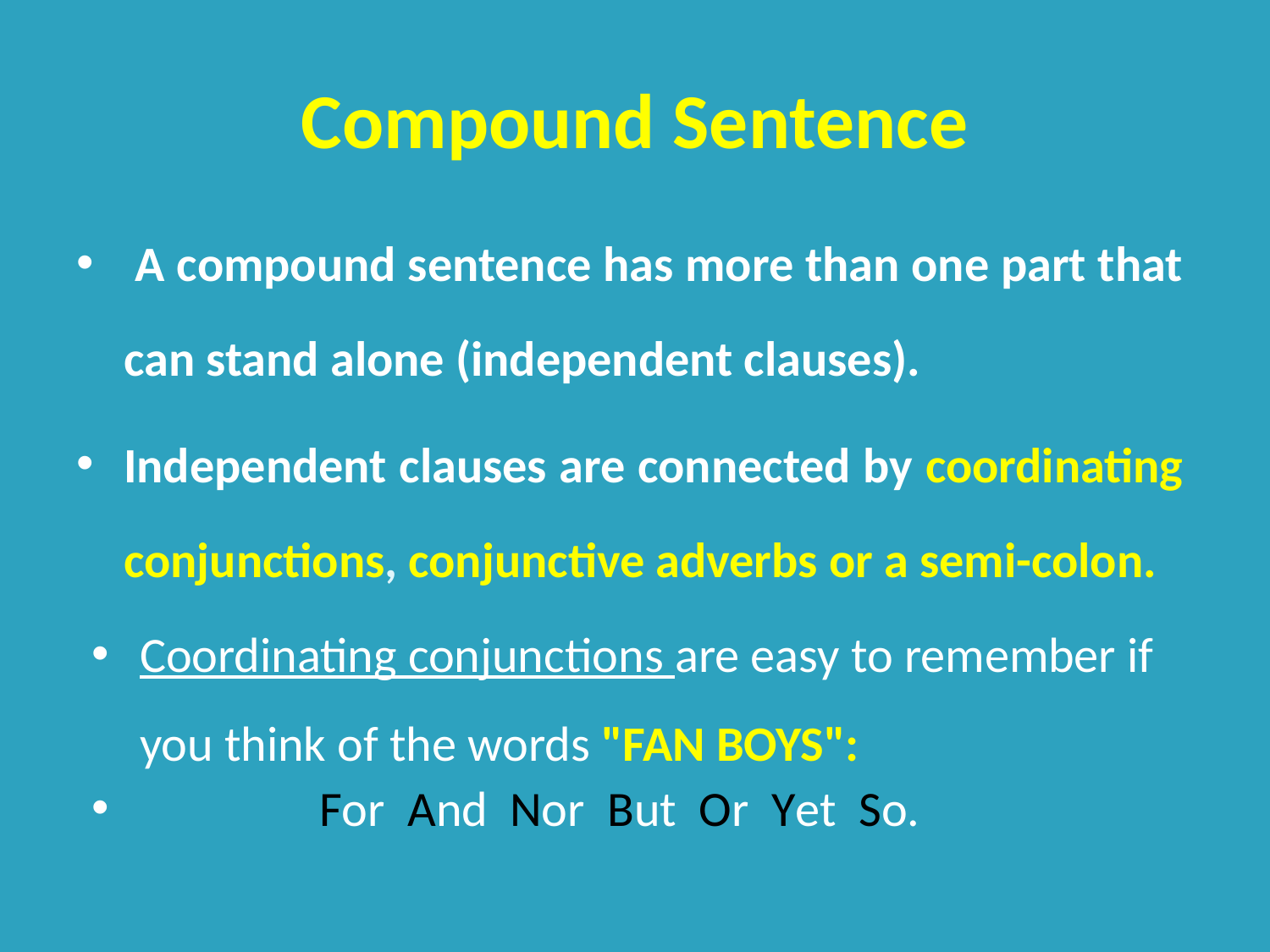

# Compound Sentence
 A compound sentence has more than one part that can stand alone (independent clauses).
Independent clauses are connected by coordinating conjunctions, conjunctive adverbs or a semi-colon.
Coordinating conjunctions are easy to remember if you think of the words "FAN BOYS":
                For  And  Nor  But  Or  Yet  So.